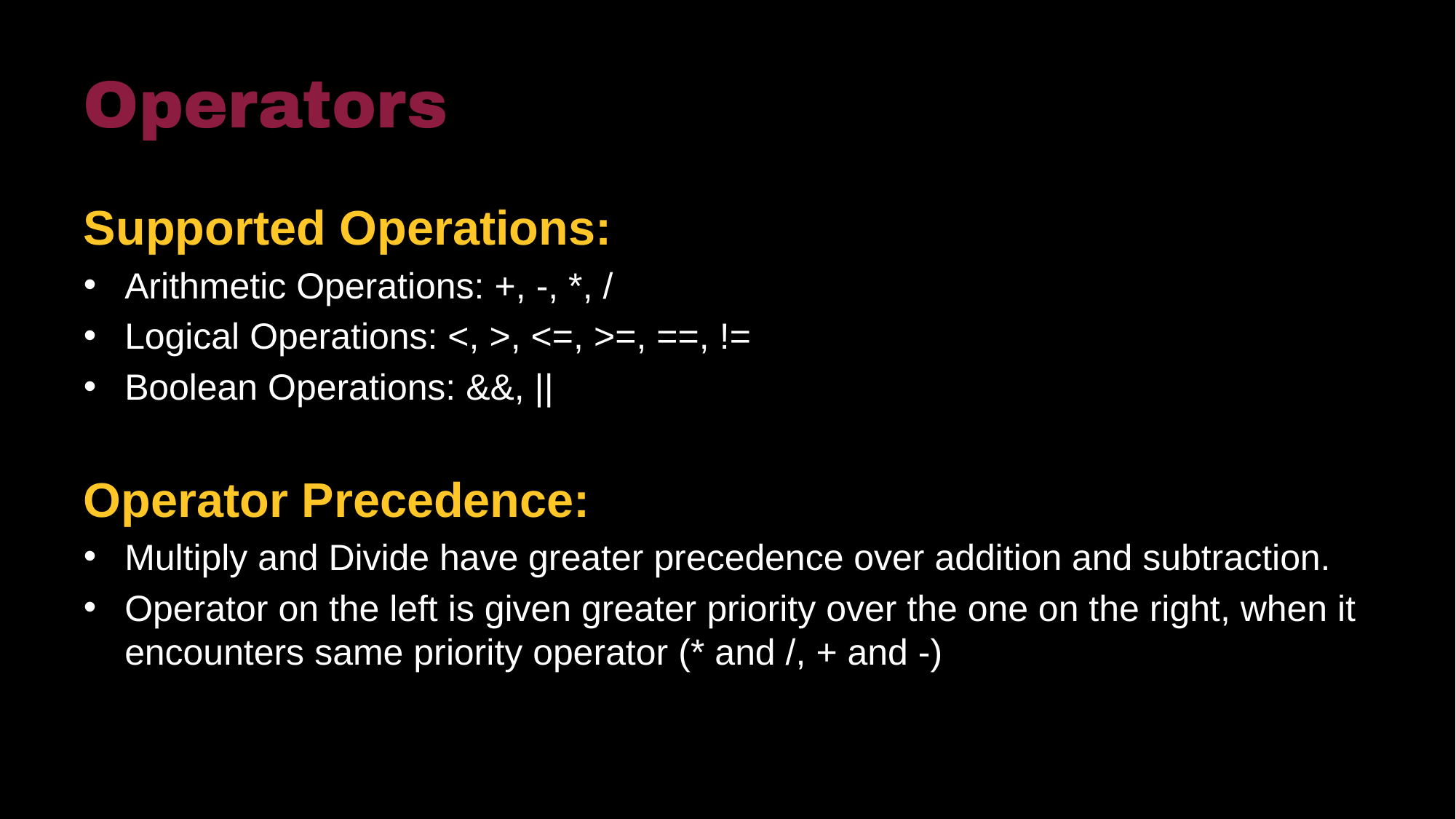

# Operators
Supported Operations:
Arithmetic Operations: +, -, *, /
Logical Operations: <, >, <=, >=, ==, !=
Boolean Operations: &&, ||

Operator Precedence:
Multiply and Divide have greater precedence over addition and subtraction.
Operator on the left is given greater priority over the one on the right, when it encounters same priority operator (* and /, + and -)